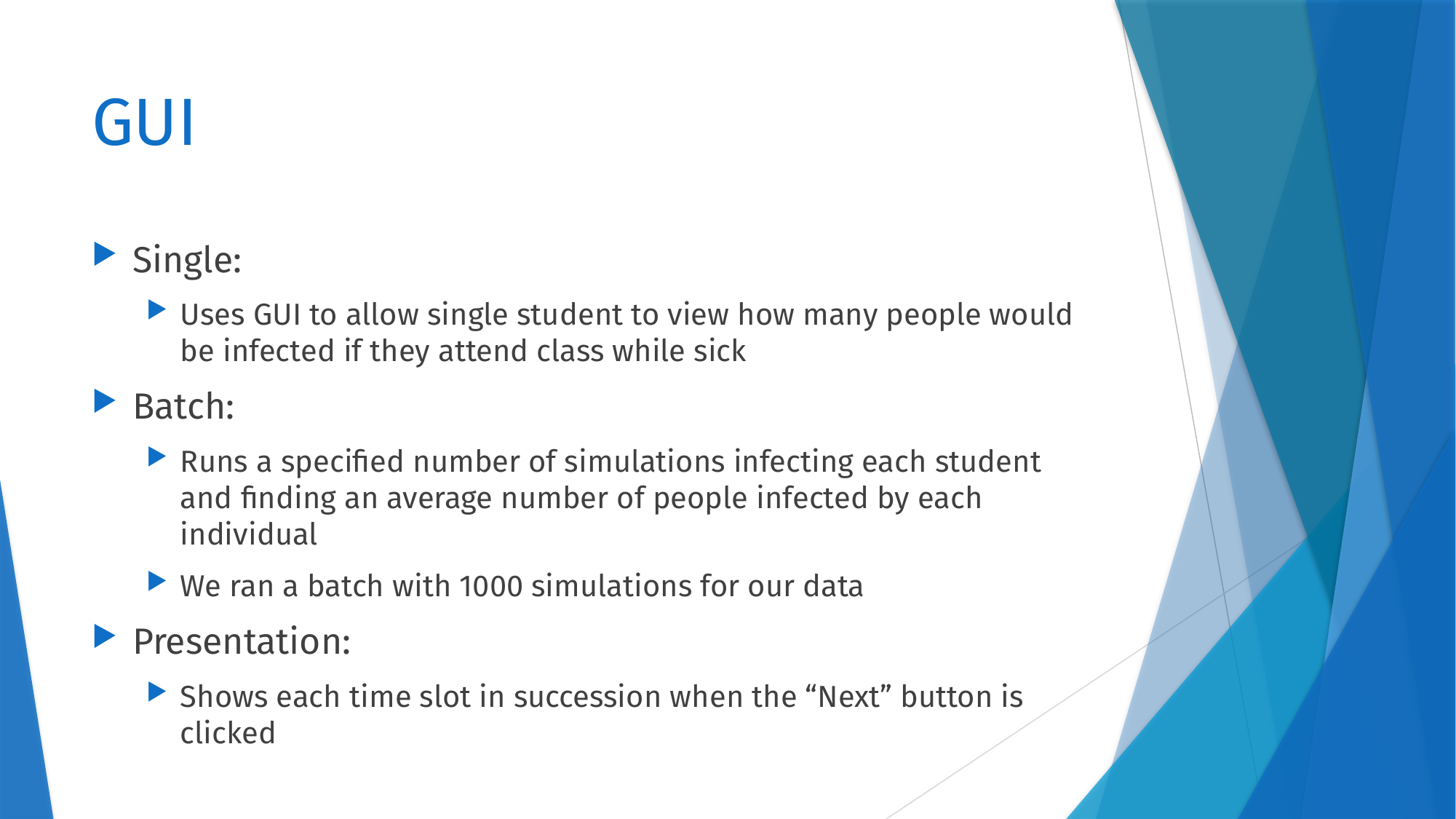

# GUI
Single:
Uses GUI to allow single student to view how many people would be infected if they attend class while sick
Batch:
Runs a specified number of simulations infecting each student and finding an average number of people infected by each individual
We ran a batch with 1000 simulations for our data
Presentation:
Shows each time slot in succession when the “Next” button is clicked